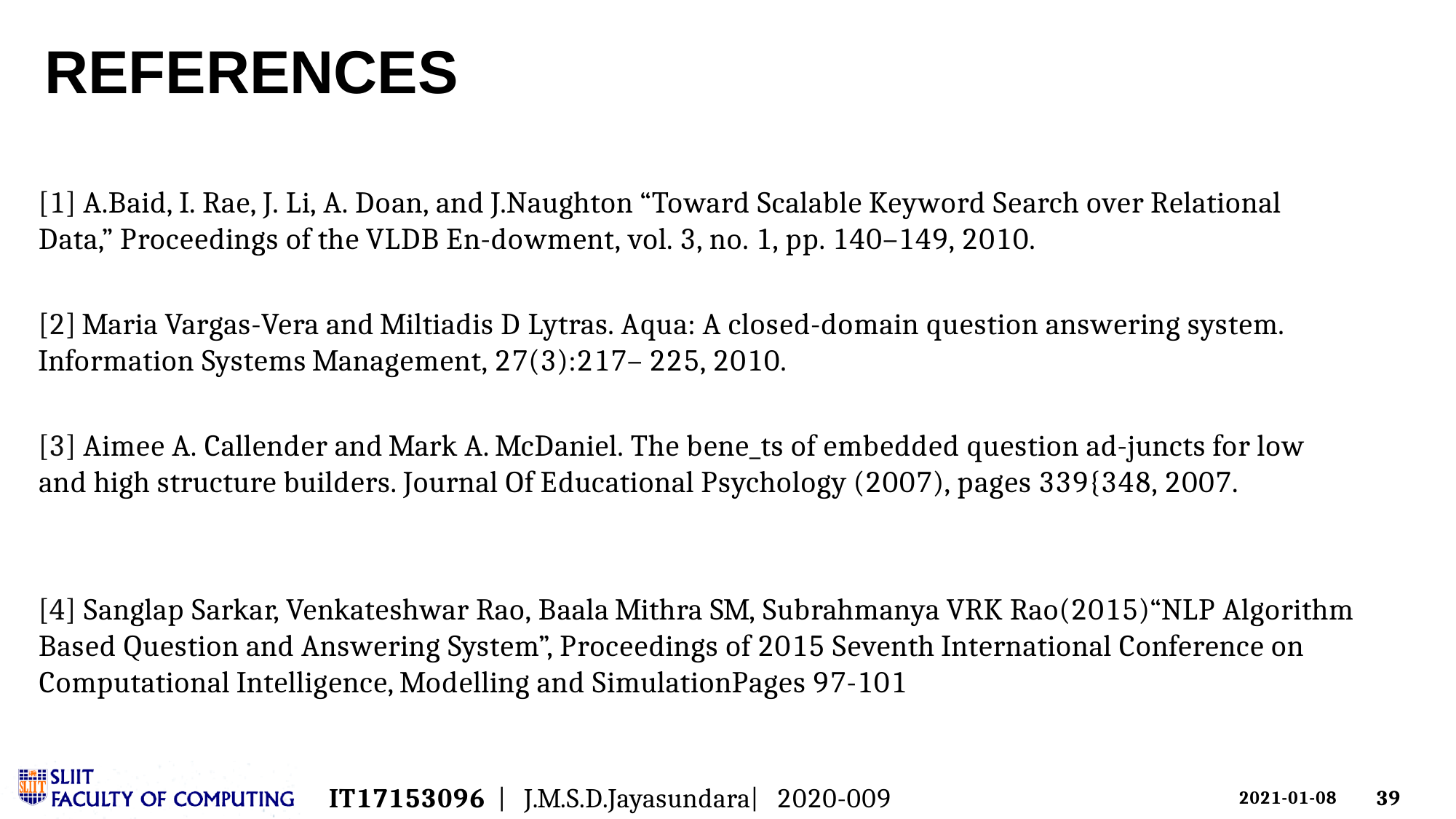

# References
[1] A.Baid, I. Rae, J. Li, A. Doan, and J.Naughton “Toward Scalable Keyword Search over Relational Data,” Proceedings of the VLDB En-dowment, vol. 3, no. 1, pp. 140–149, 2010.

[2] Maria Vargas-Vera and Miltiadis D Lytras. Aqua: A closed-domain question answering system. Information Systems Management, 27(3):217– 225, 2010.

[3] Aimee A. Callender and Mark A. McDaniel. The bene_ts of embedded question ad-juncts for low and high structure builders. Journal Of Educational Psychology (2007), pages 339{348, 2007.

[4] Sanglap Sarkar, Venkateshwar Rao, Baala Mithra SM, Subrahmanya VRK Rao(2015)“NLP Algorithm Based Question and Answering System”, Proceedings of 2015 Seventh International Conference on Computational Intelligence, Modelling and SimulationPages 97-101

IT17153096  |   J.M.S.D.Jayasundara|   2020-009